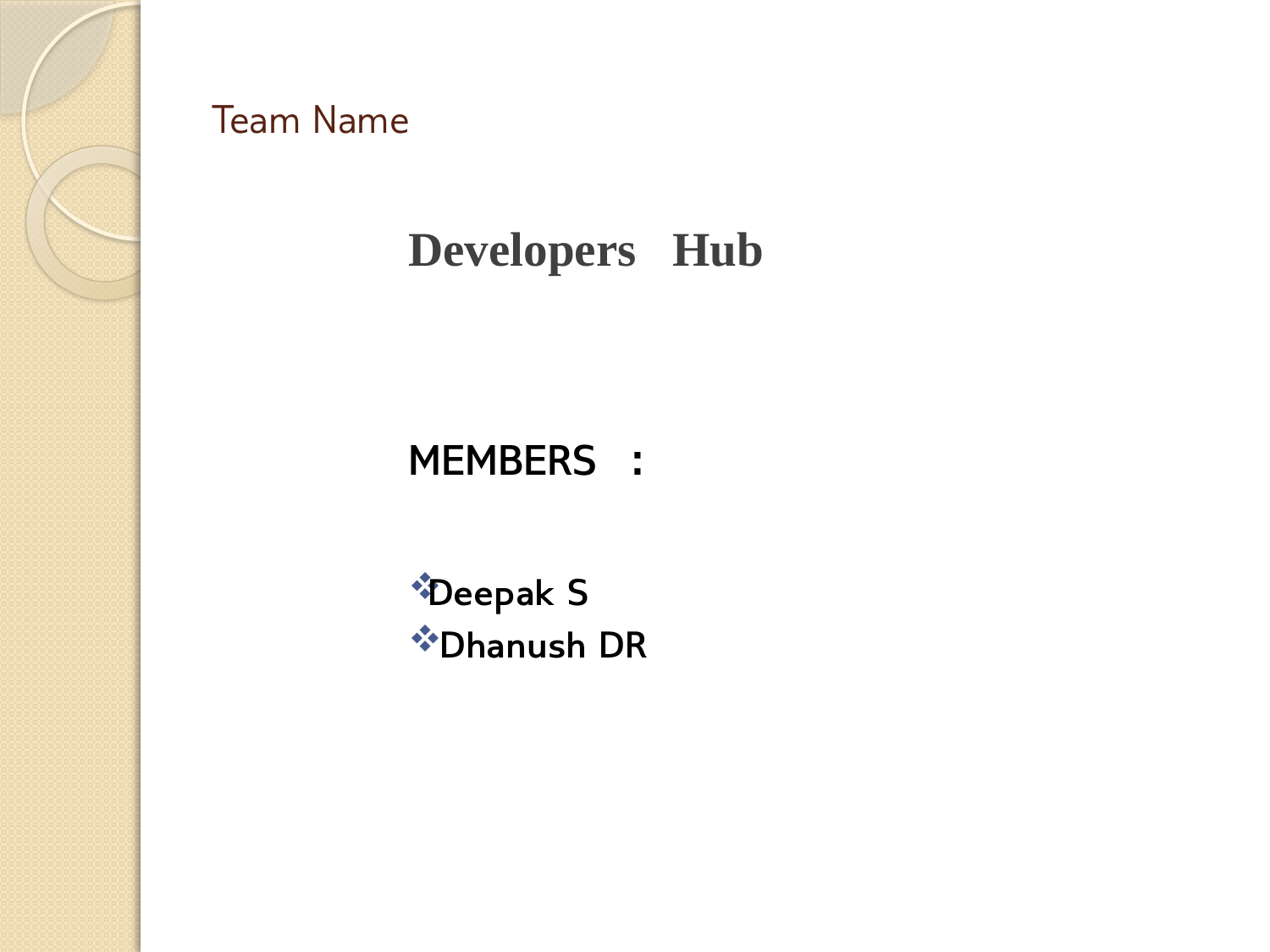

# Team Name
Developers   Hub

MEMBERS  :

Deepak S
 Dhanush DR